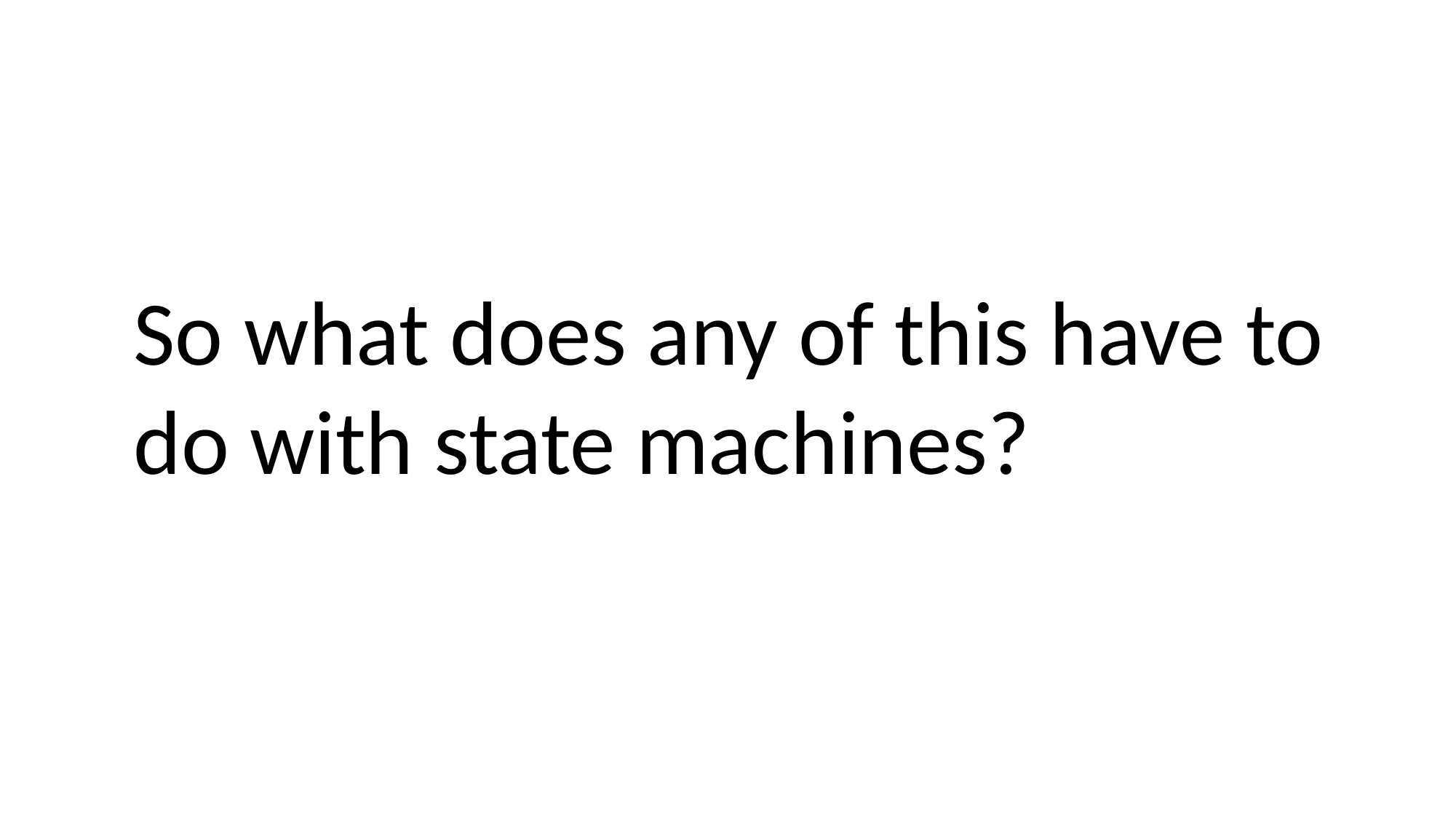

So what does any of this have to do with state machines?